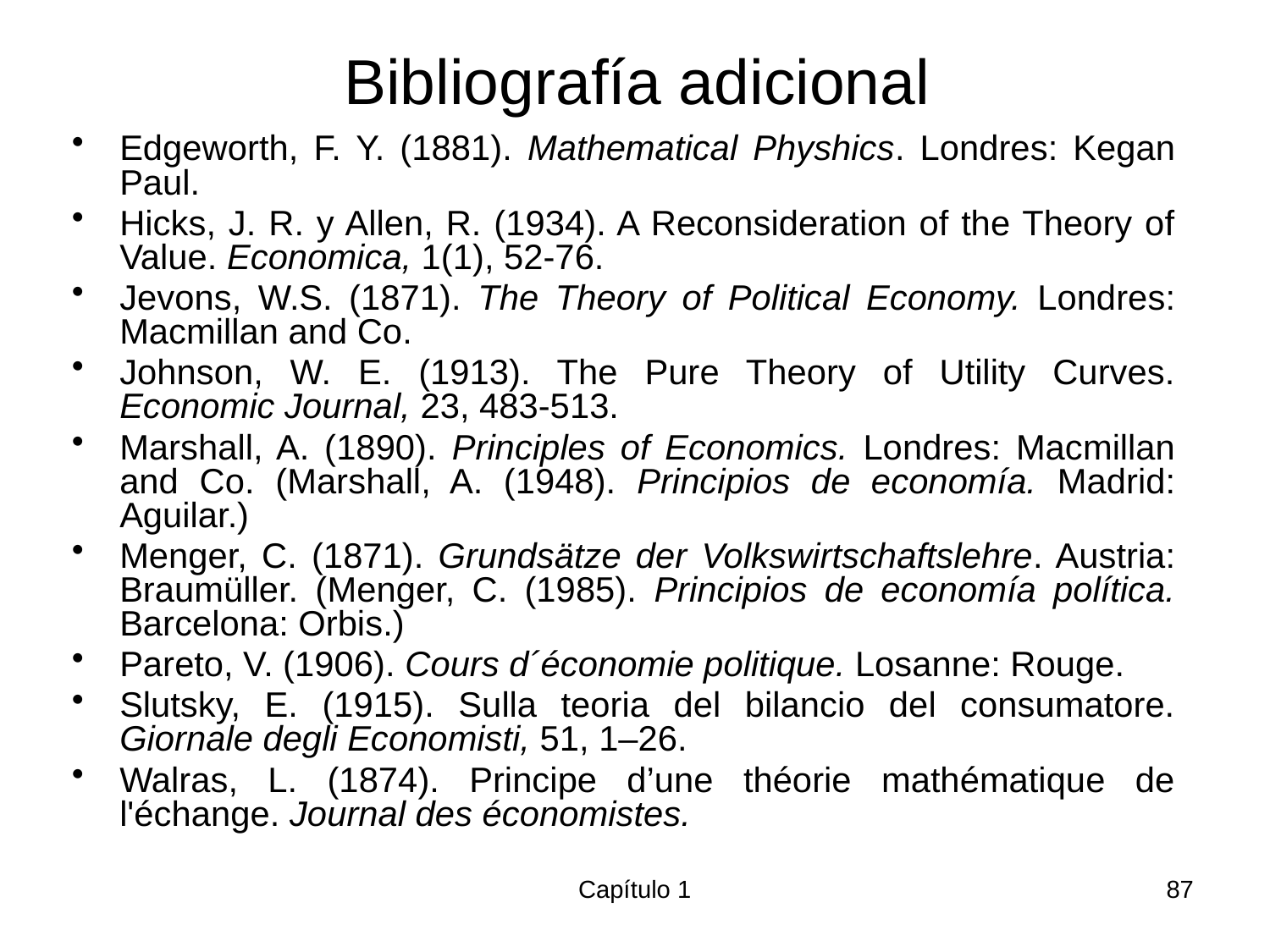

# Bibliografía adicional
Edgeworth, F. Y. (1881). Mathematical Physhics. Londres: Kegan Paul.
Hicks, J. R. y Allen, R. (1934). A Reconsideration of the Theory of Value. Economica, 1(1), 52-76.
Jevons, W.S. (1871). The Theory of Political Economy. Londres: Macmillan and Co.
Johnson, W. E. (1913). The Pure Theory of Utility Curves. Economic Journal, 23, 483-513.
Marshall, A. (1890). Principles of Economics. Londres: Macmillan and Co. (Marshall, A. (1948). Principios de economía. Madrid: Aguilar.)
Menger, C. (1871). Grundsätze der Volkswirtschaftslehre. Austria: Braumüller. (Menger, C. (1985). Principios de economía política. Barcelona: Orbis.)
Pareto, V. (1906). Cours d´économie politique. Losanne: Rouge.
Slutsky, E. (1915). Sulla teoria del bilancio del consumatore. Giornale degli Economisti, 51, 1–26.
Walras, L. (1874). Principe d’une théorie mathématique de l'échange. Journal des économistes.

Capítulo 1
87